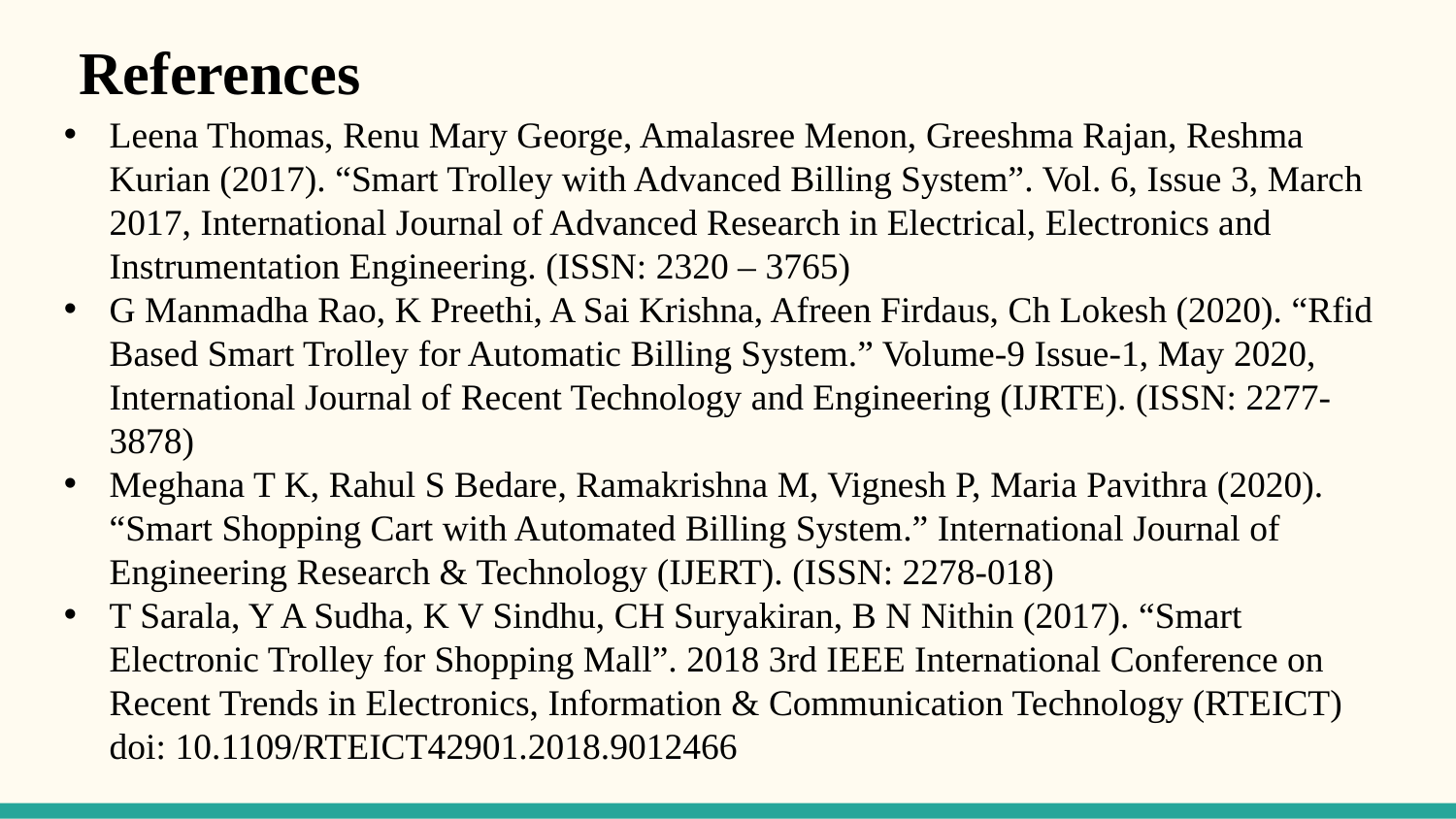

References
Leena Thomas, Renu Mary George, Amalasree Menon, Greeshma Rajan, Reshma Kurian (2017). “Smart Trolley with Advanced Billing System”. Vol. 6, Issue 3, March 2017, International Journal of Advanced Research in Electrical, Electronics and Instrumentation Engineering. (ISSN: 2320 – 3765)
G Manmadha Rao, K Preethi, A Sai Krishna, Afreen Firdaus, Ch Lokesh (2020). “Rfid Based Smart Trolley for Automatic Billing System.” Volume-9 Issue-1, May 2020, International Journal of Recent Technology and Engineering (IJRTE). (ISSN: 2277-3878)
Meghana T K, Rahul S Bedare, Ramakrishna M, Vignesh P, Maria Pavithra (2020). “Smart Shopping Cart with Automated Billing System.” International Journal of Engineering Research & Technology (IJERT). (ISSN: 2278-018)
T Sarala, Y A Sudha, K V Sindhu, CH Suryakiran, B N Nithin (2017). “Smart Electronic Trolley for Shopping Mall”. 2018 3rd IEEE International Conference on Recent Trends in Electronics, Information & Communication Technology (RTEICT) doi: 10.1109/RTEICT42901.2018.9012466